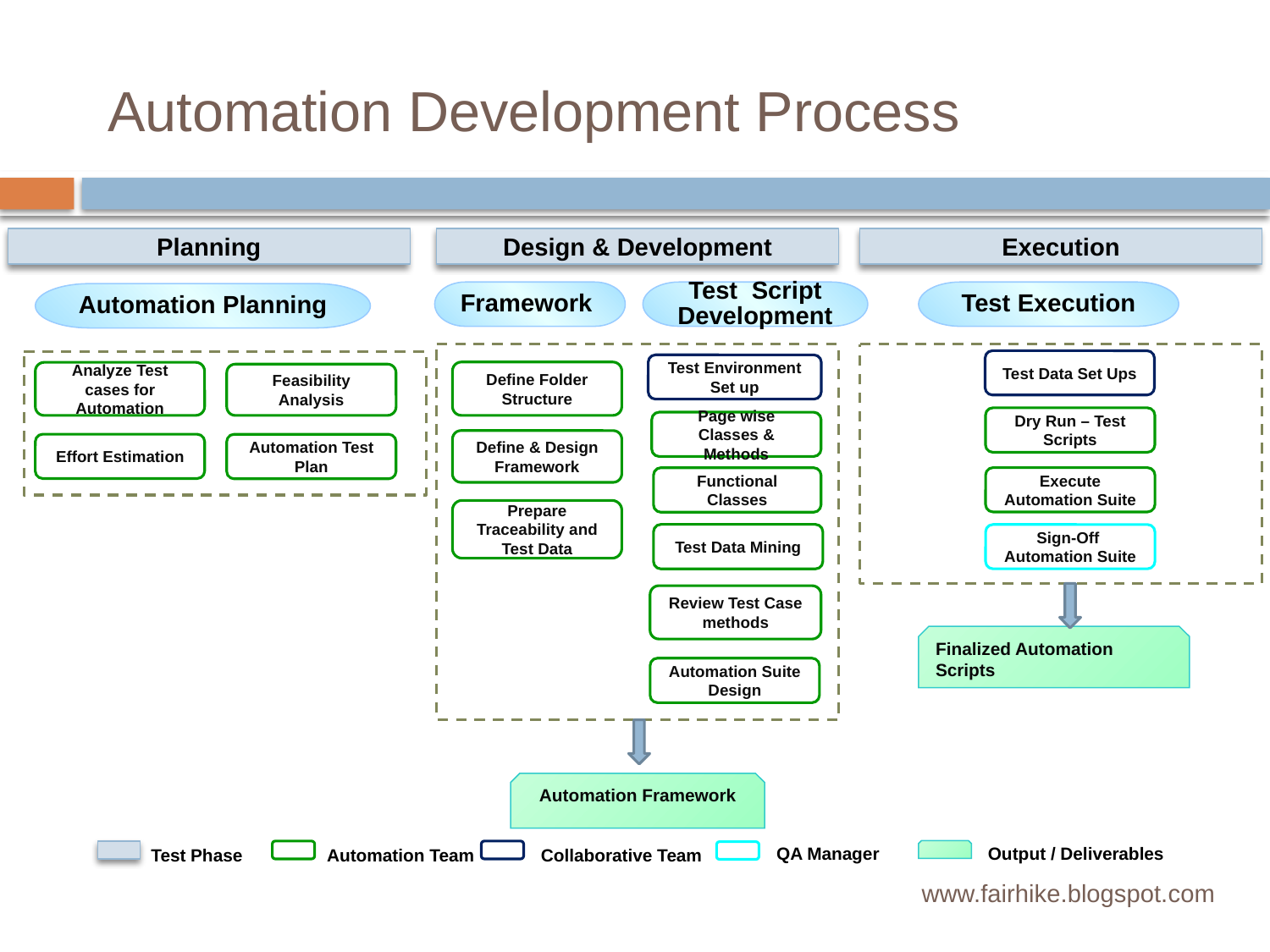

# Automation Development Process
Planning
Design & Development
Execution
Framework
Test  Script
Development
Test Execution
Automation Planning

Test Data Set Ups

Test Environment Set up
Define Folder Structure
Analyze Test cases for Automation
Feasibility Analysis
Dry Run – Test Scripts
Page wise Classes & Methods
Define & Design Framework
Effort Estimation
Automation Test Plan
Functional Classes
Execute Automation Suite
Prepare Traceability and Test Data
Test Data Mining
Sign-Off
Automation Suite

Review Test Case methods
Finalized Automation Scripts
Automation Suite Design

Automation Framework
QA Manager
Output / Deliverables
Test Phase
 Automation Team
  Collaborative Team

www.fairhike.blogspot.com
9